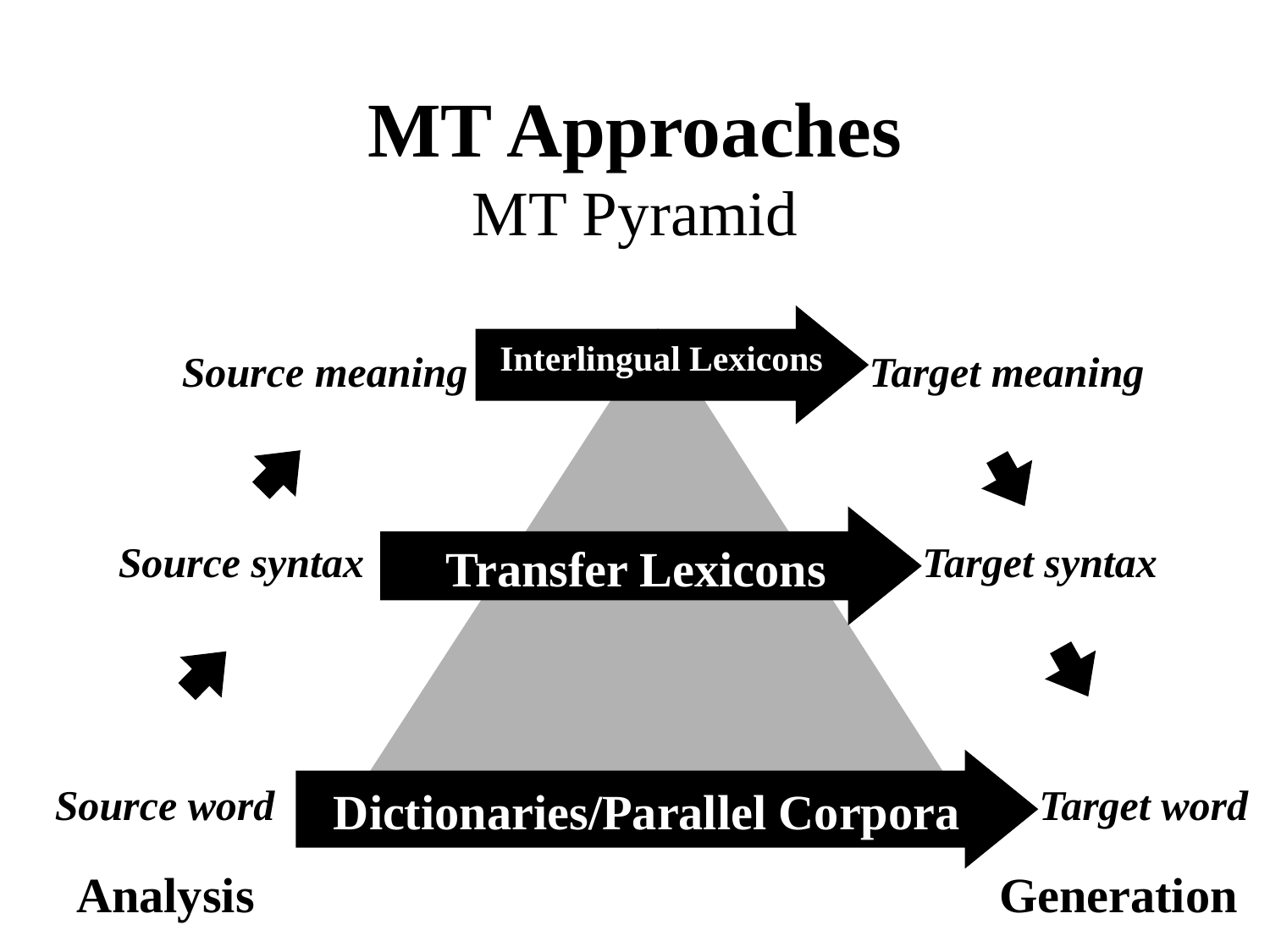

# MT Approaches MT Pyramid

Interlingual Lexicons

Transfer Lexicons

Dictionaries/Parallel Corpora

Source meaning
Target meaning

Source syntax
Target syntax

Source word
Target word
Analysis
Generation